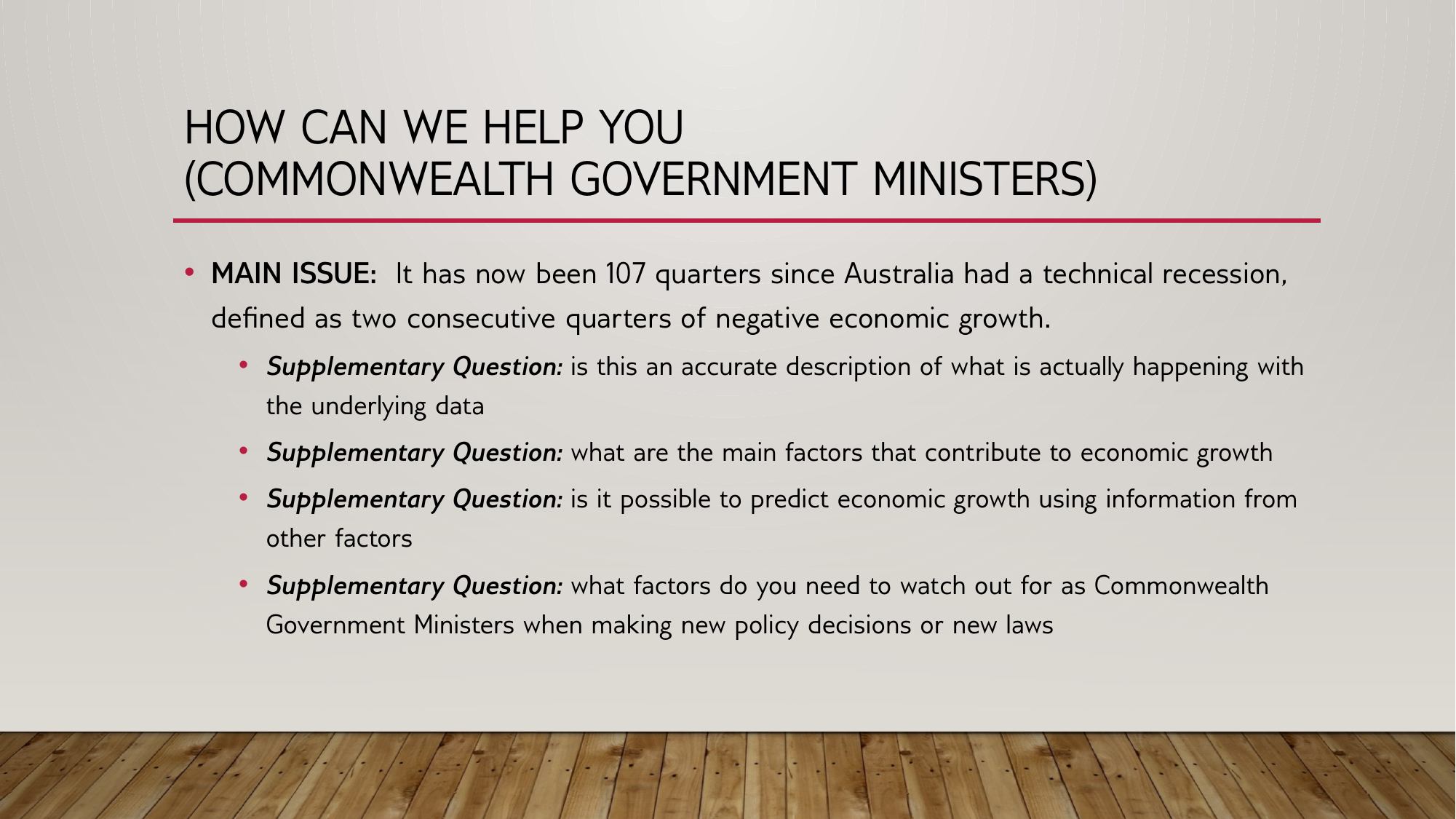

# How can we help you (commonwealth Government Ministers)
MAIN ISSUE:  It has now been 107 quarters since Australia had a technical recession, defined as two consecutive quarters of negative economic growth.
Supplementary Question: is this an accurate description of what is actually happening with the underlying data
Supplementary Question: what are the main factors that contribute to economic growth
Supplementary Question: is it possible to predict economic growth using information from other factors
Supplementary Question: what factors do you need to watch out for as Commonwealth Government Ministers when making new policy decisions or new laws